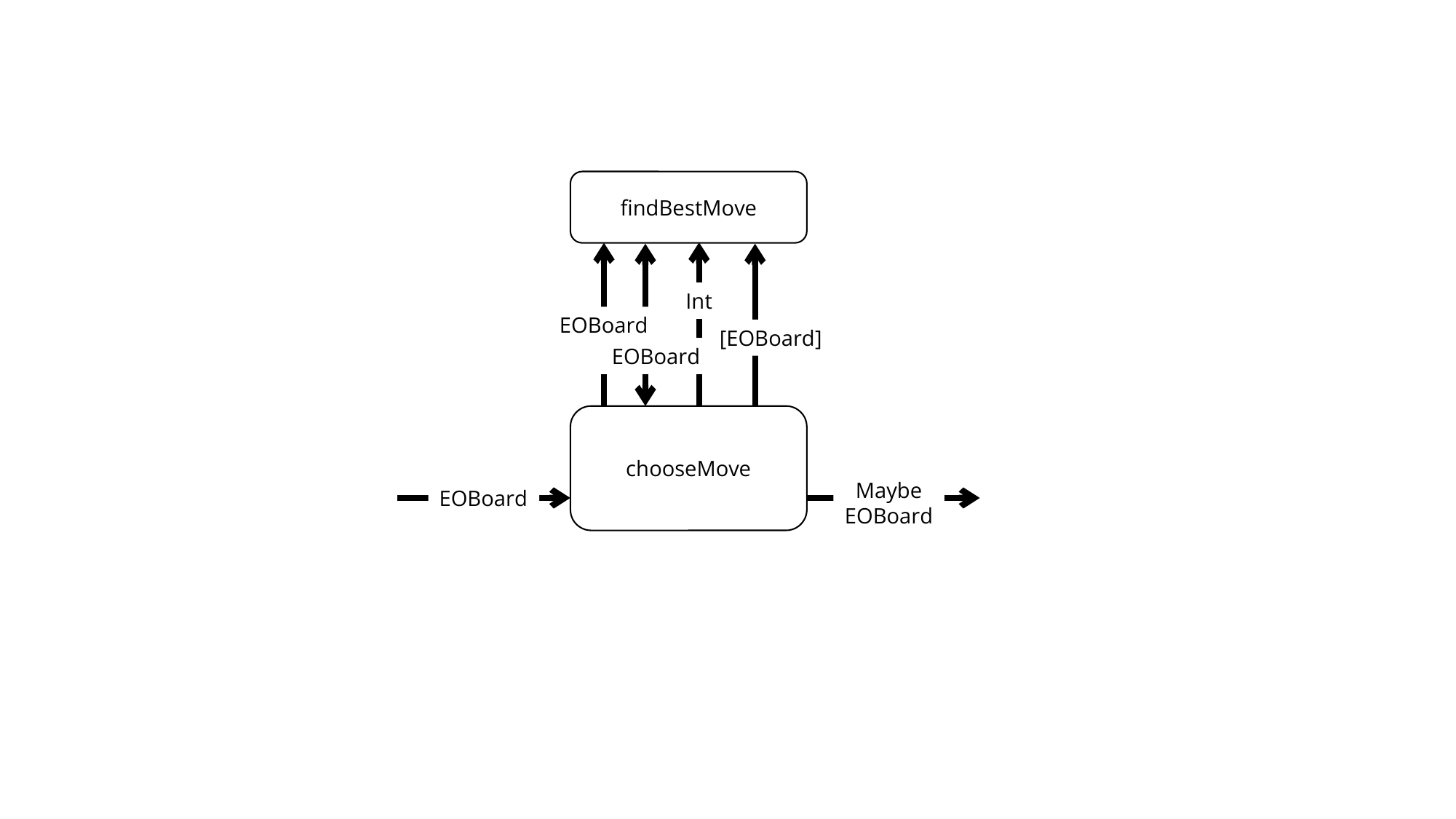

findBestMove
Int
EOBoard
[EOBoard]
EOBoard
chooseMove
Maybe EOBoard
EOBoard